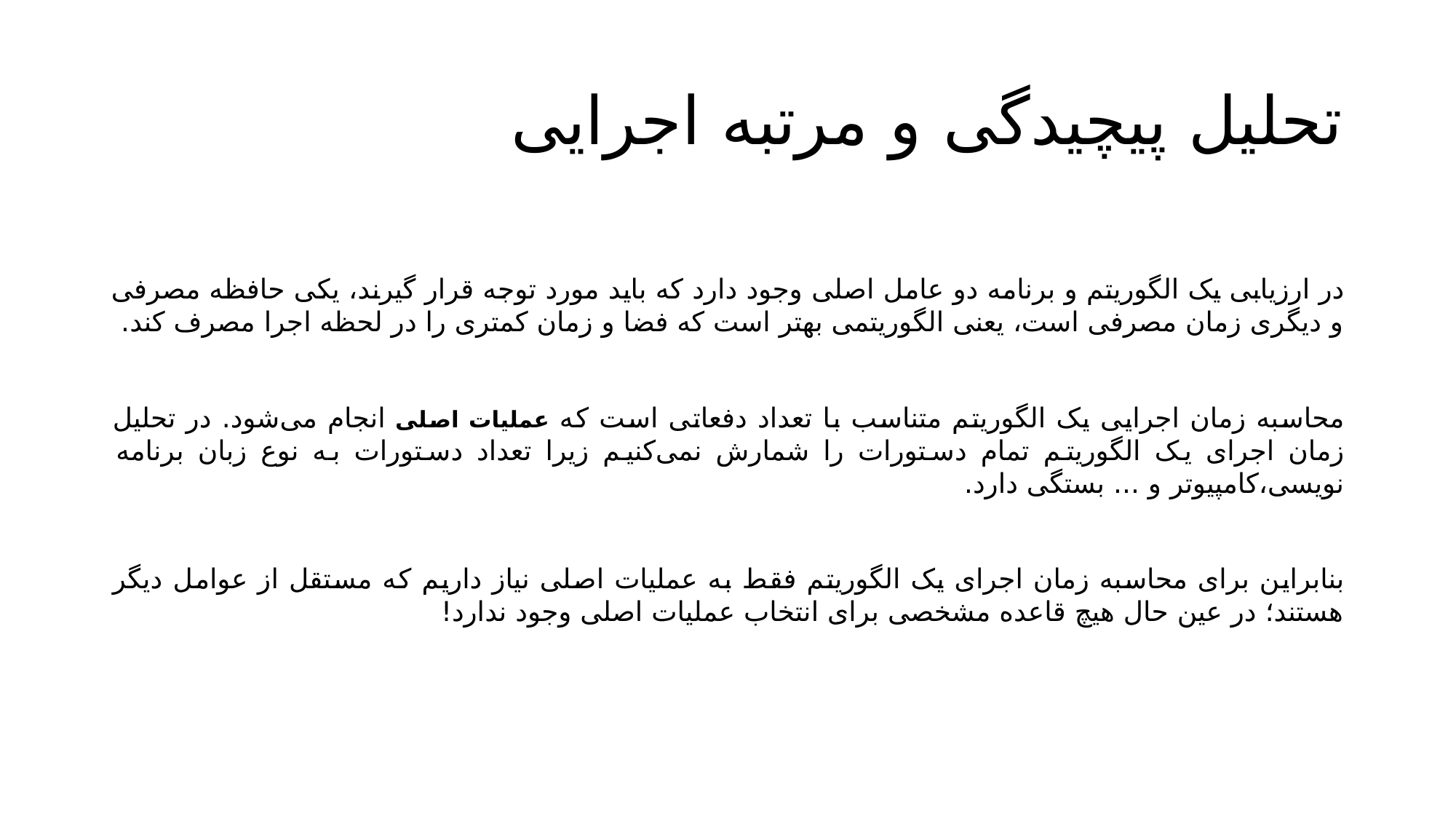

# تحلیل پیچیدگی و مرتبه اجرایی

در ارزیابی یک الگوریتم و برنامه دو عامل اصلی وجود دارد که باید مورد توجه قرار گیرند، یکی حافظه مصرفی و دیگری زمان مصرفی است، یعنی الگوریتمی بهتر است که فضا و زمان کمتری را در لحظه اجرا مصرف کند.

محاسبه زمان اجرایی یک الگوریتم متناسب با تعداد دفعاتی است که عملیات اصلی انجام می‌شود. در تحلیل زمان اجرای یک الگوریتم تمام دستورات را شمارش نمی‌کنیم زیرا تعداد دستورات به نوع زبان برنامه نویسی،کامپیوتر و ... بستگی دارد.

بنابراین برای محاسبه زمان اجرای یک الگوریتم فقط به عملیات اصلی نیاز داریم که مستقل از عوامل دیگر هستند؛ در عین حال هیچ قاعده مشخصی برای انتخاب عملیات اصلی وجود ندارد!